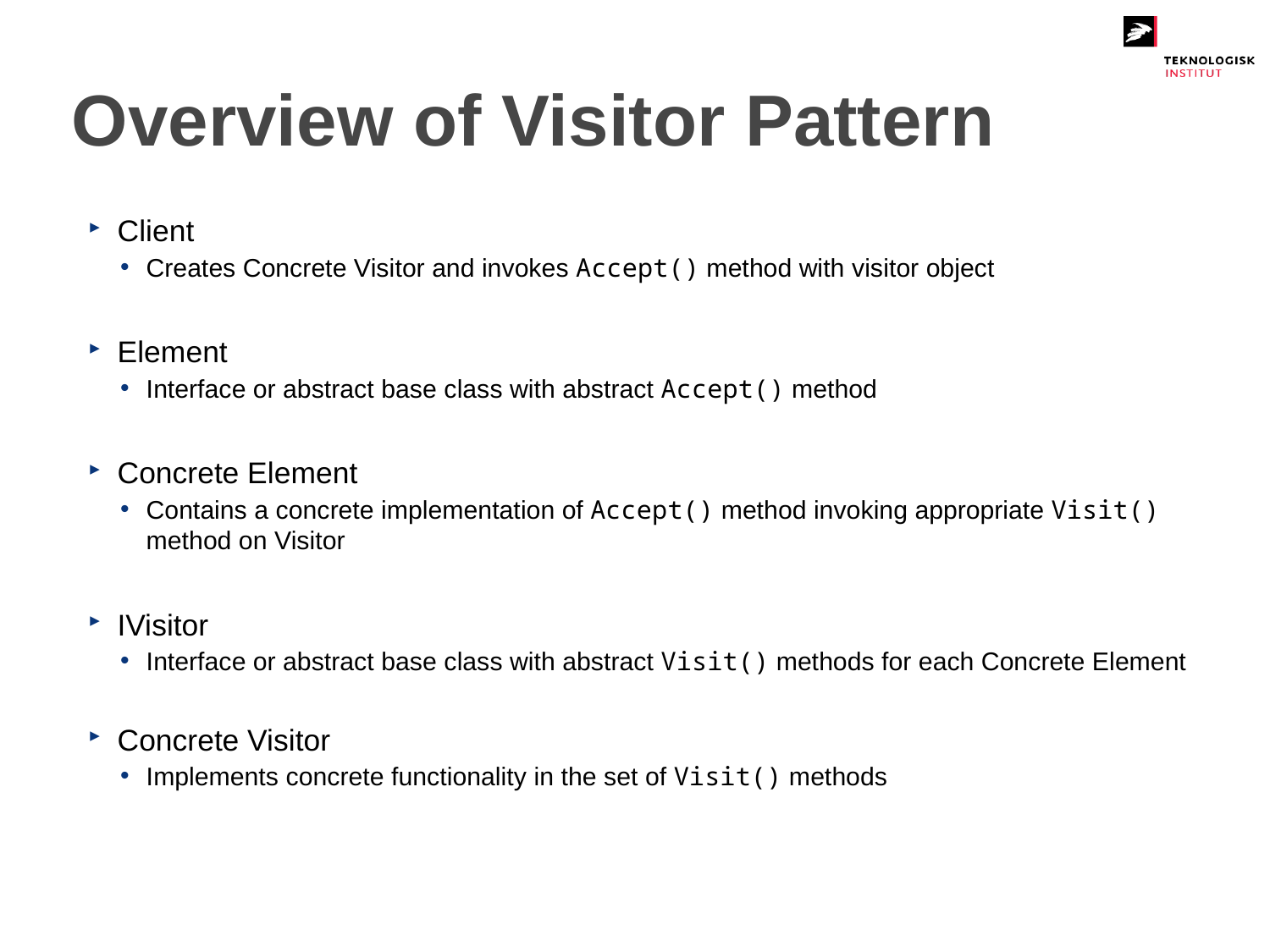

# Overview of Visitor Pattern
Client
Creates Concrete Visitor and invokes Accept() method with visitor object

Element
Interface or abstract base class with abstract Accept() method

Concrete Element
Contains a concrete implementation of Accept() method invoking appropriate Visit() method on Visitor

IVisitor
Interface or abstract base class with abstract Visit() methods for each Concrete Element

Concrete Visitor
Implements concrete functionality in the set of Visit() methods